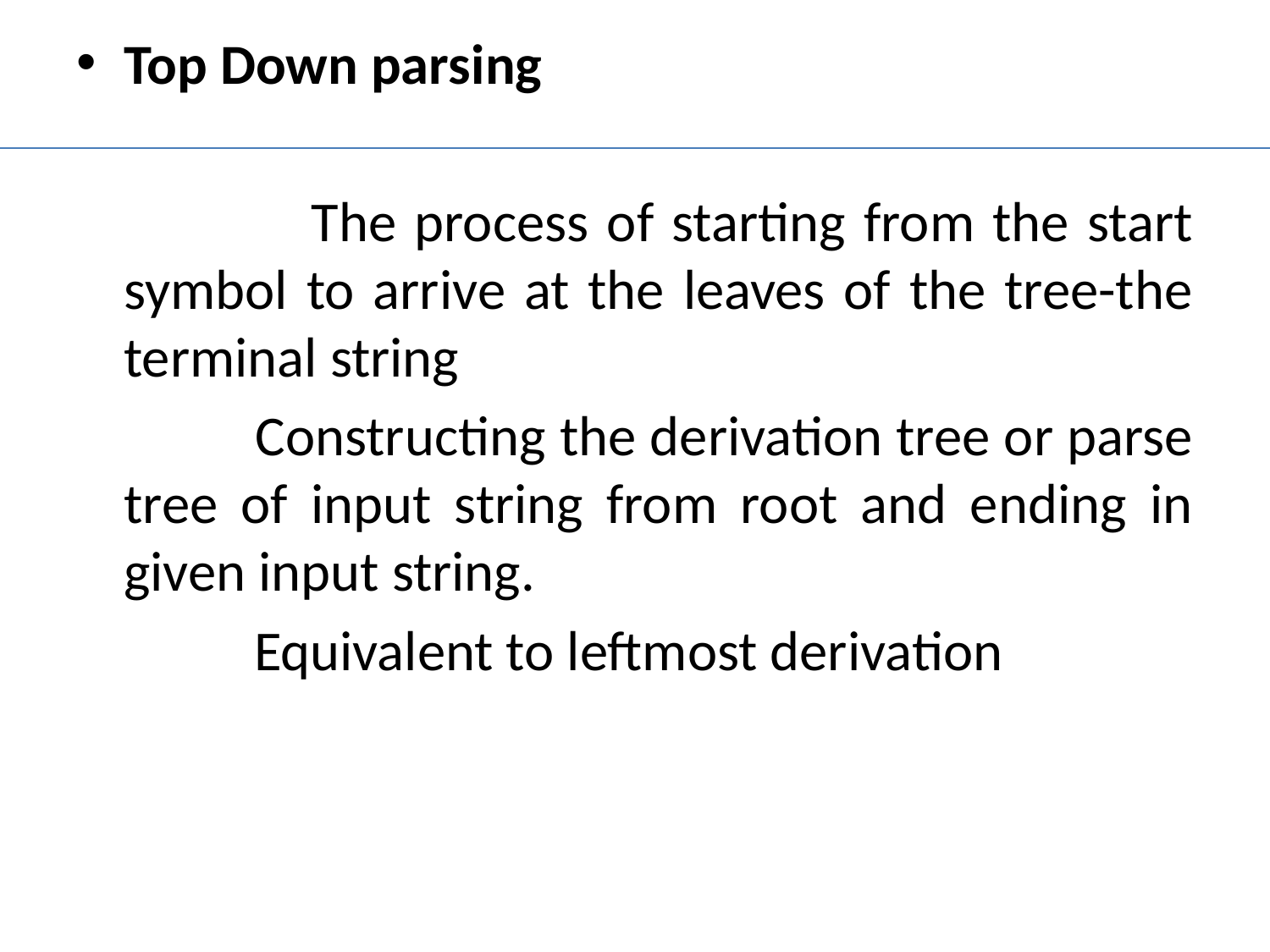

Top Down parsing

             The process of starting from the start symbol to arrive at the leaves of the tree-the terminal string
             Constructing the derivation tree or parse tree of input string from root and ending in given input string.
              Equivalent to leftmost derivation